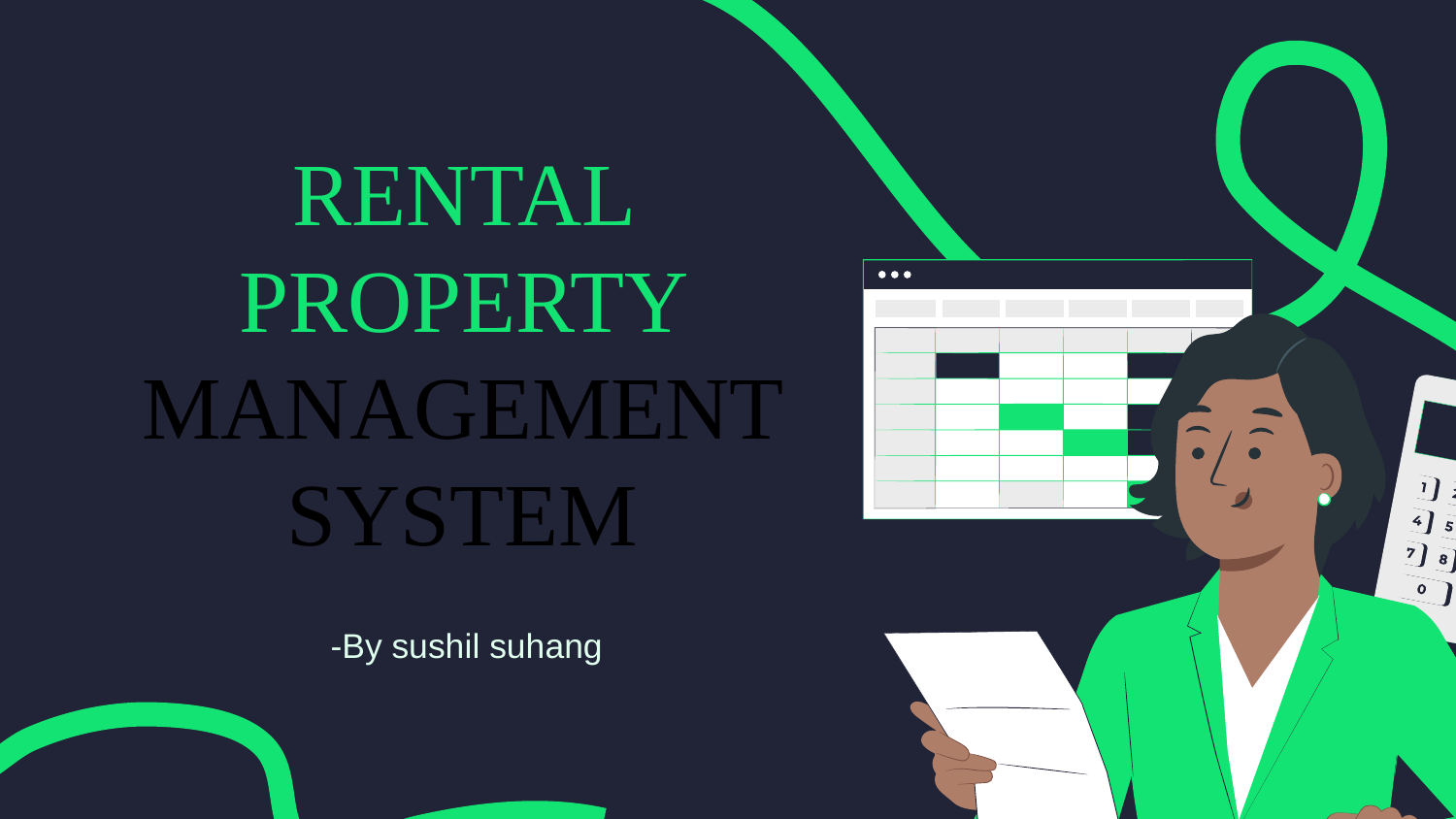

# RENTAL PROPERTY MANAGEMENT SYSTEM

-By sushil suhang